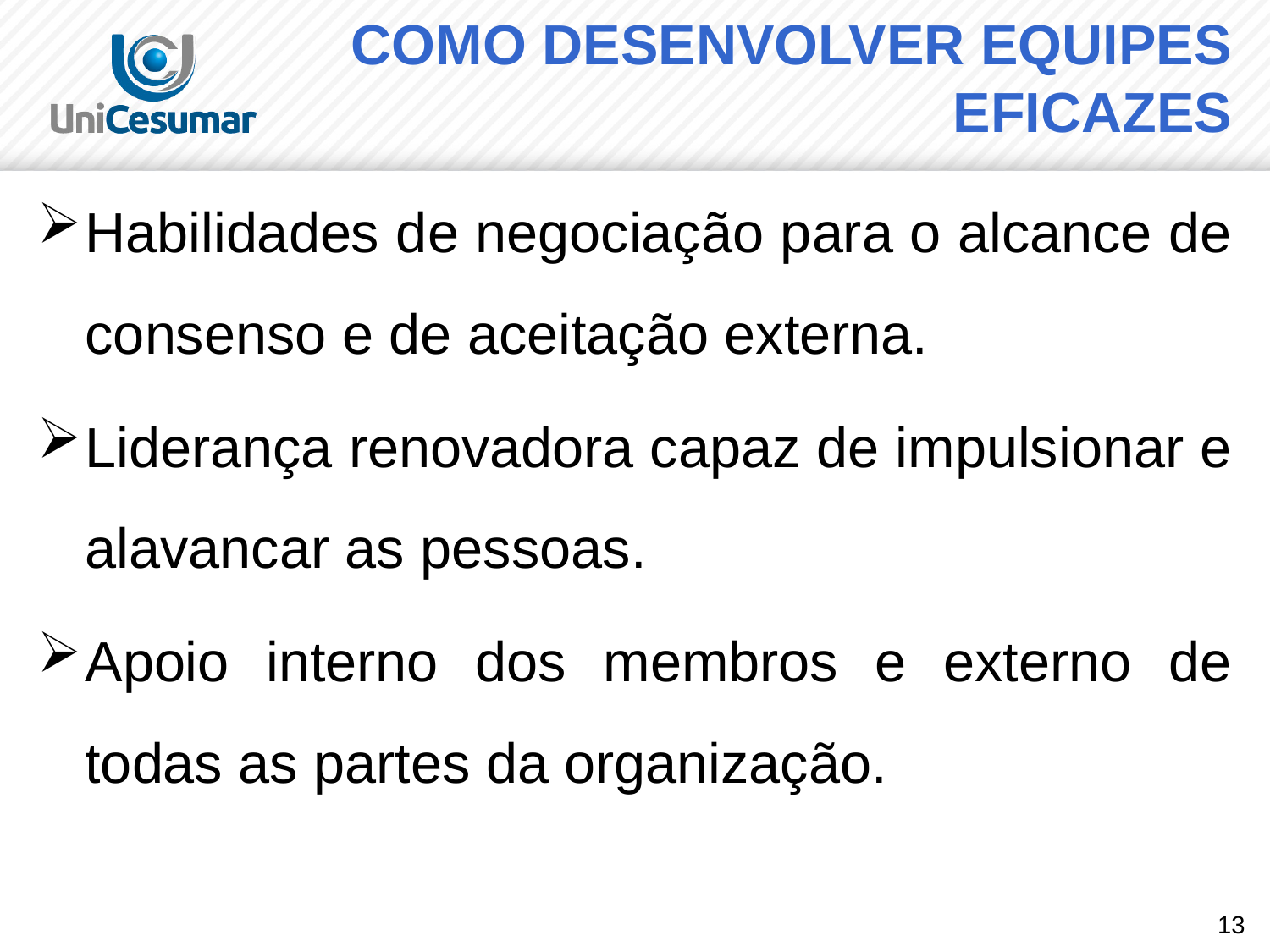

# COMO DESENVOLVER EQUIPES EFICAZES
Habilidades de negociação para o alcance de consenso e de aceitação externa.
Liderança renovadora capaz de impulsionar e alavancar as pessoas.
Apoio interno dos membros e externo de todas as partes da organização.